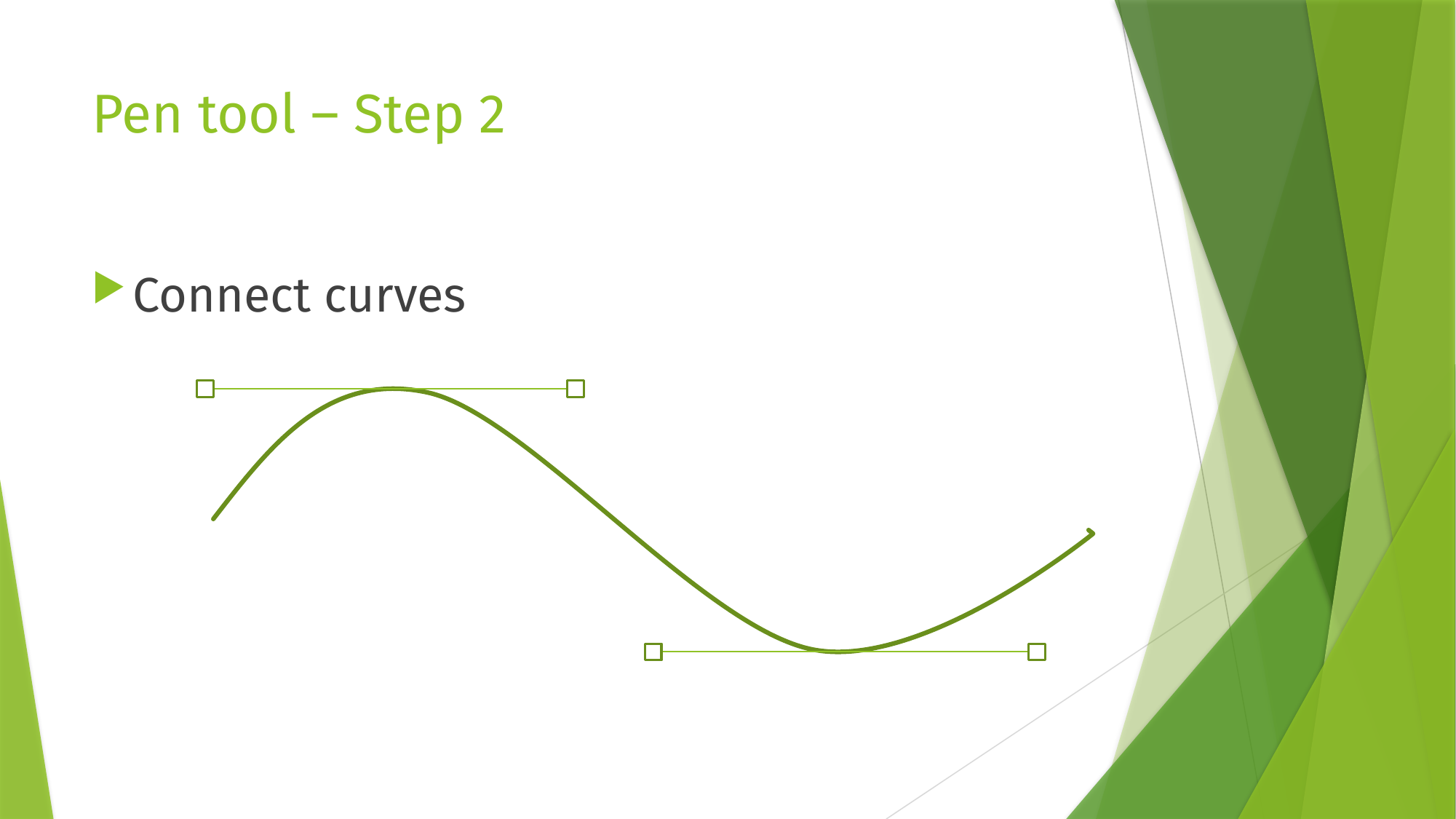

# Pen tool – Step 2
Connect curves